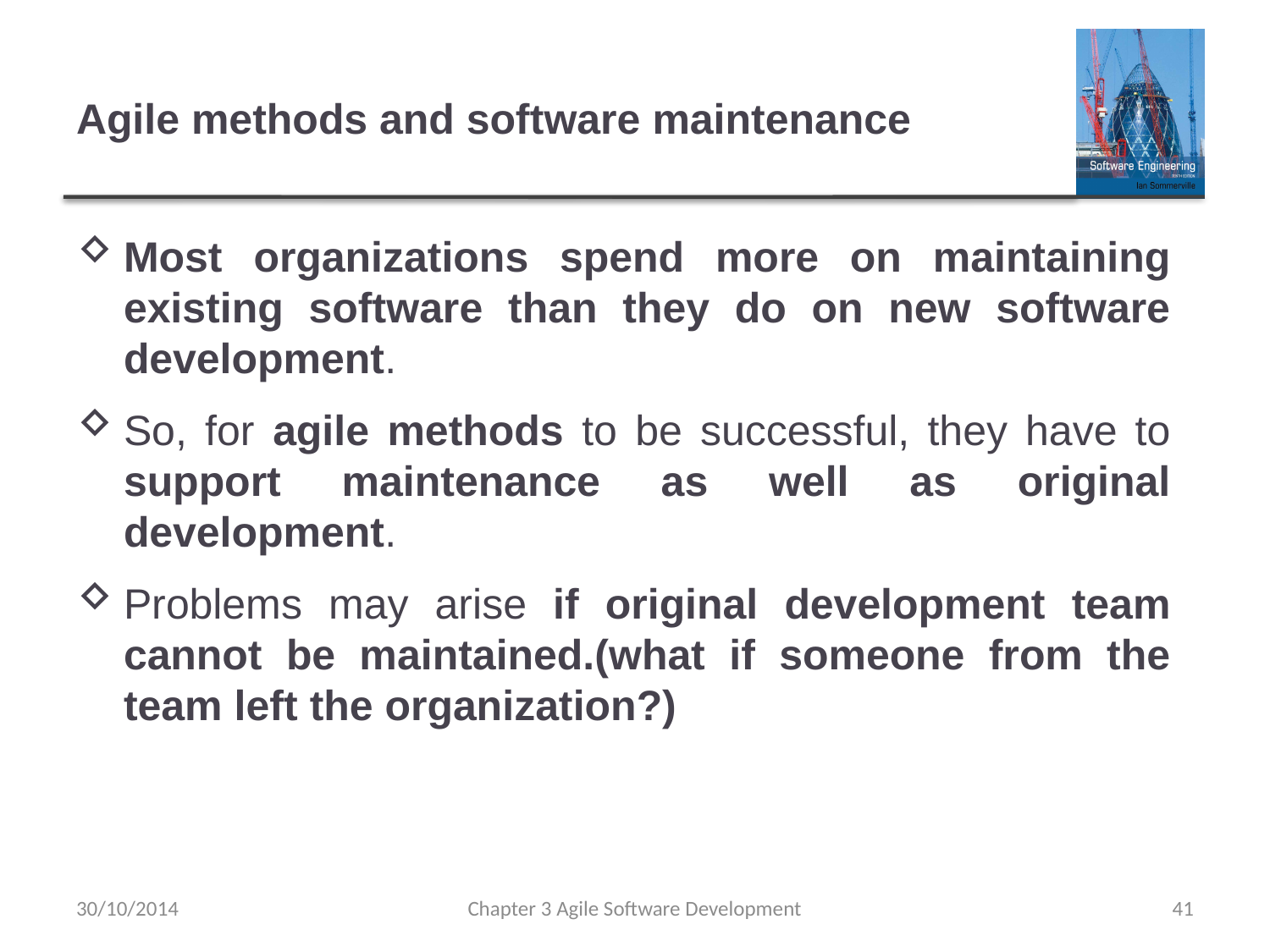

# Agile methods and software maintenance
Most organizations spend more on maintaining existing software than they do on new software development.
So, for agile methods to be successful, they have to support maintenance as well as original development.
Problems may arise if original development team cannot be maintained.(what if someone from the team left the organization?)

30/10/2014
Chapter 3 Agile Software Development
41